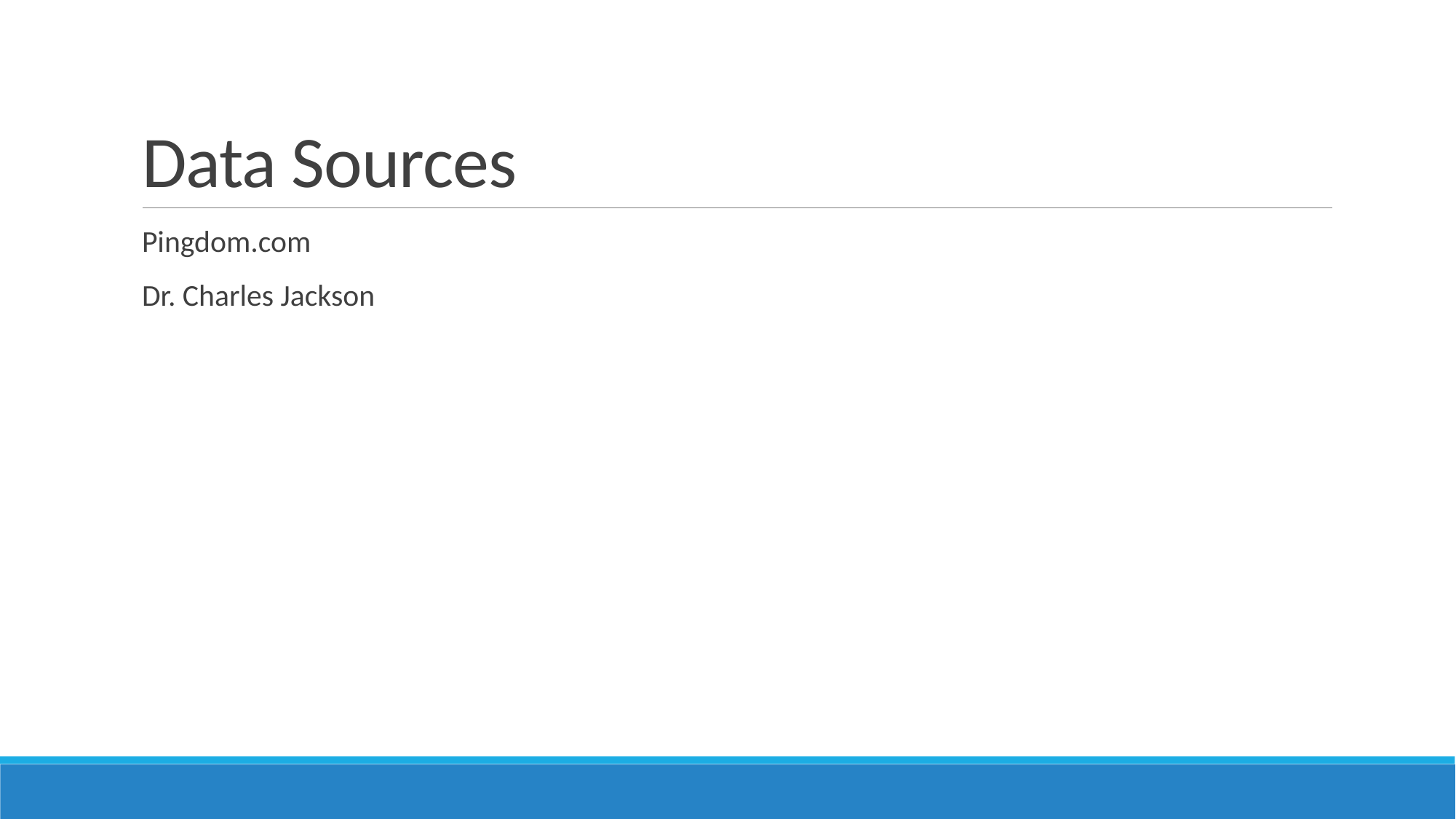

# Data Sources
Pingdom.com
Dr. Charles Jackson